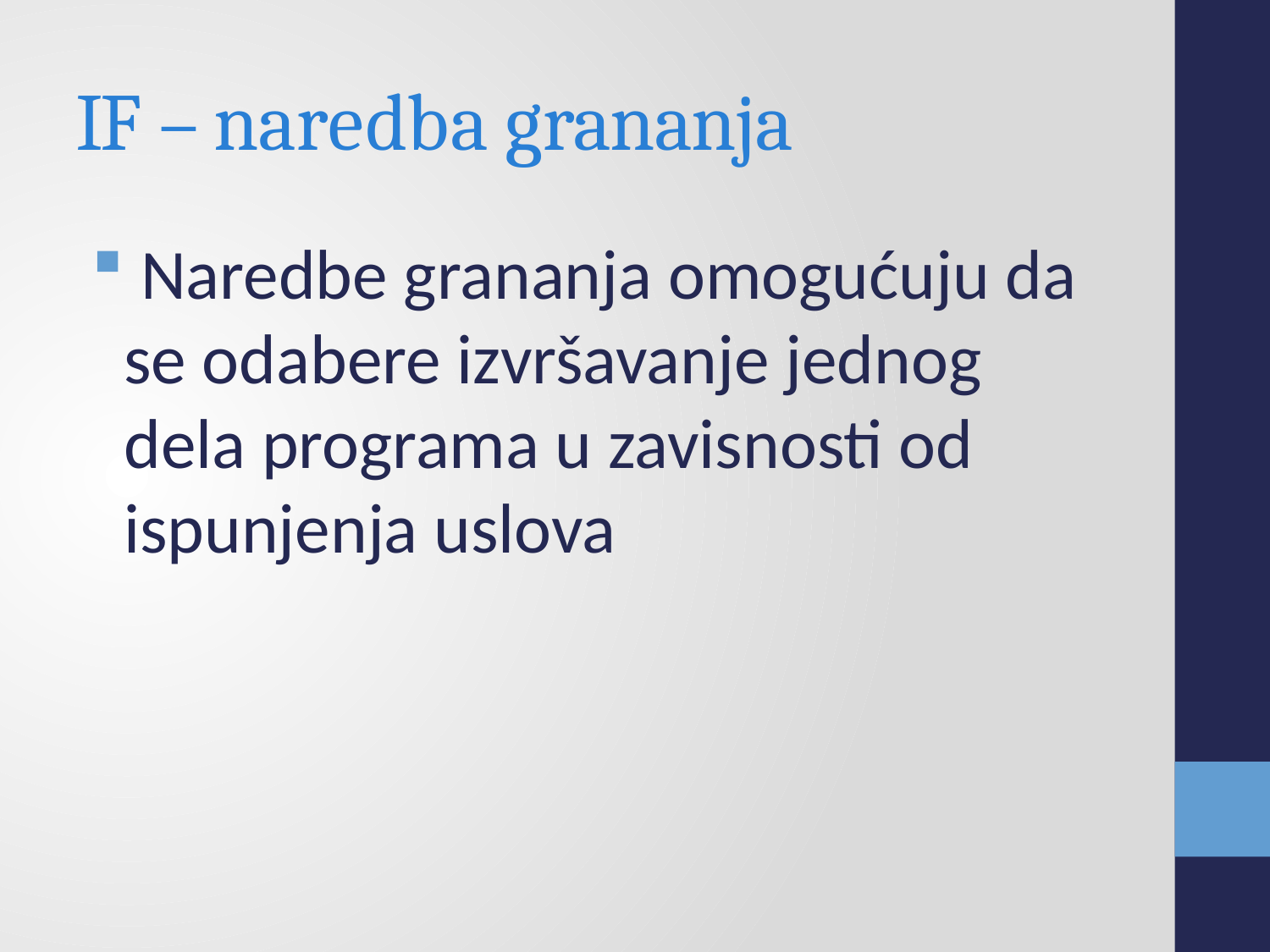

# IF – naredba grananja
 Naredbe grananja omogućuju da se odabere izvršavanje jednog dela programa u zavisnosti od ispunjenja uslova